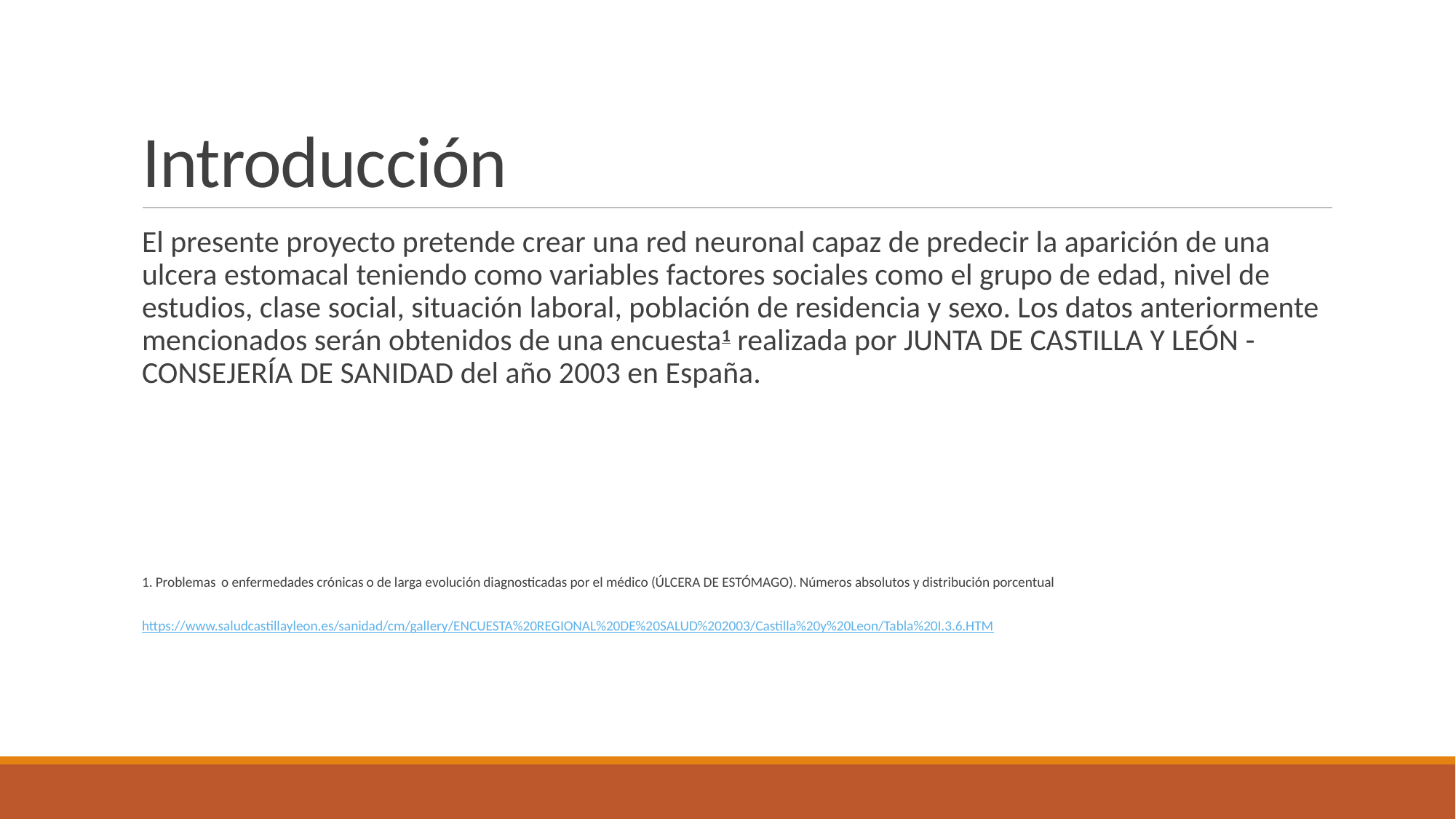

# Introducción
El presente proyecto pretende crear una red neuronal capaz de predecir la aparición de una ulcera estomacal teniendo como variables factores sociales como el grupo de edad, nivel de estudios, clase social, situación laboral, población de residencia y sexo. Los datos anteriormente mencionados serán obtenidos de una encuesta1 realizada por JUNTA DE CASTILLA Y LEÓN - CONSEJERÍA DE SANIDAD del año 2003 en España.

1. Problemas o enfermedades crónicas o de larga evolución diagnosticadas por el médico (ÚLCERA DE ESTÓMAGO). Números absolutos y distribución porcentual
https://www.saludcastillayleon.es/sanidad/cm/gallery/ENCUESTA%20REGIONAL%20DE%20SALUD%202003/Castilla%20y%20Leon/Tabla%20I.3.6.HTM